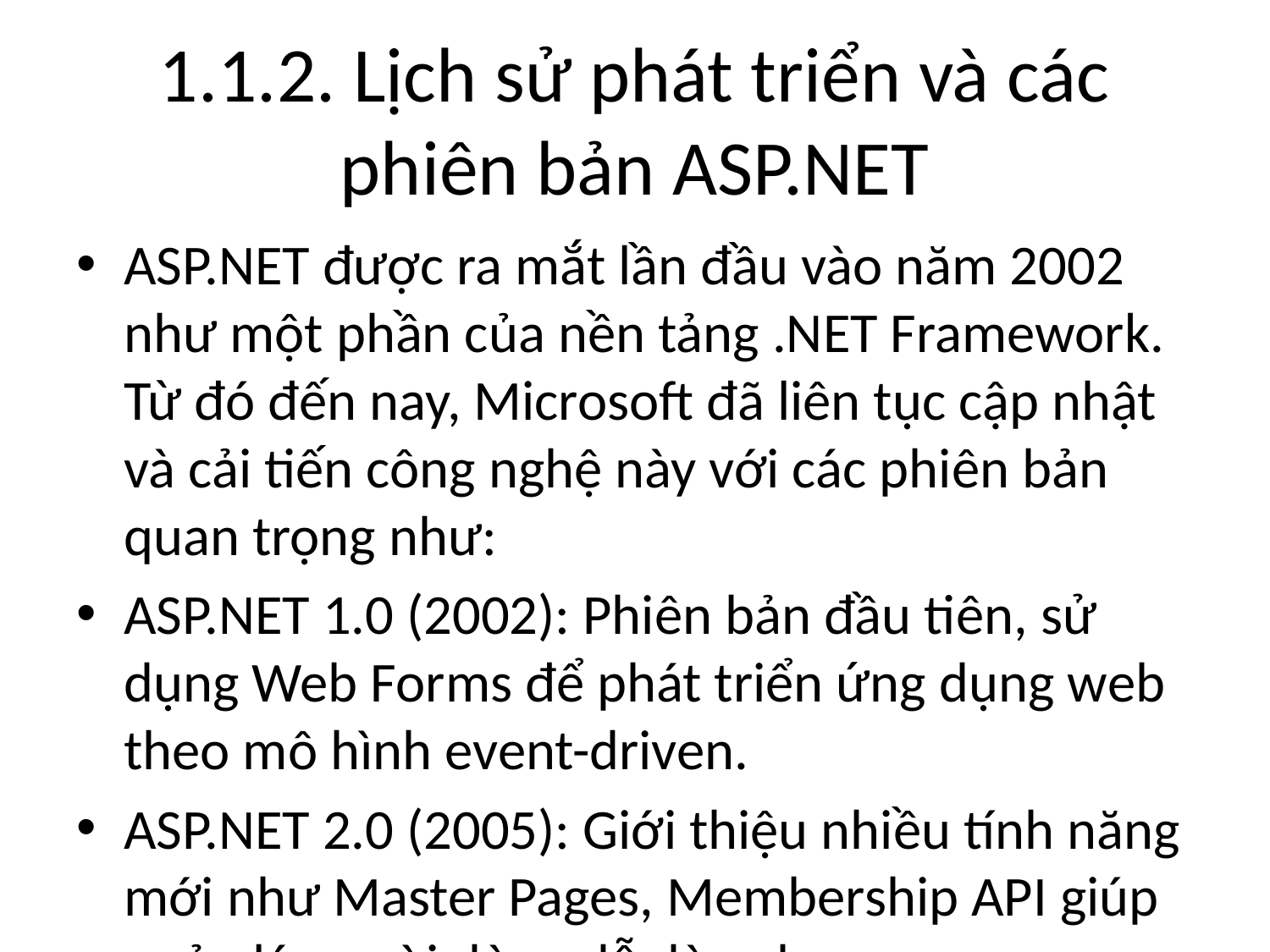

# 1.1.2. Lịch sử phát triển và các phiên bản ASP.NET
ASP.NET được ra mắt lần đầu vào năm 2002 như một phần của nền tảng .NET Framework. Từ đó đến nay, Microsoft đã liên tục cập nhật và cải tiến công nghệ này với các phiên bản quan trọng như:
ASP.NET 1.0 (2002): Phiên bản đầu tiên, sử dụng Web Forms để phát triển ứng dụng web theo mô hình event-driven.
ASP.NET 2.0 (2005): Giới thiệu nhiều tính năng mới như Master Pages, Membership API giúp quản lý người dùng dễ dàng hơn.
ASP.NET 3.5 (2007): Tích hợp LINQ (Language Integrated Query) giúp thao tác với cơ sở dữ liệu dễ dàng hơn.
ASP.NET MVC (2009): Đưa ra mô hình MVC (Model-View-Controller), giúp lập trình viên phát triển web một cách linh hoạt và dễ kiểm thử hơn.
ASP.NET Web API (2012): Hỗ trợ phát triển dịch vụ web RESTful một cách hiệu quả.
ASP.NET Core (2016 - nay): Phiên bản mã nguồn mở, đa nền tảng, có hiệu suất cao hơn và hỗ trợ chạy trên Linux, macOS, Windows .